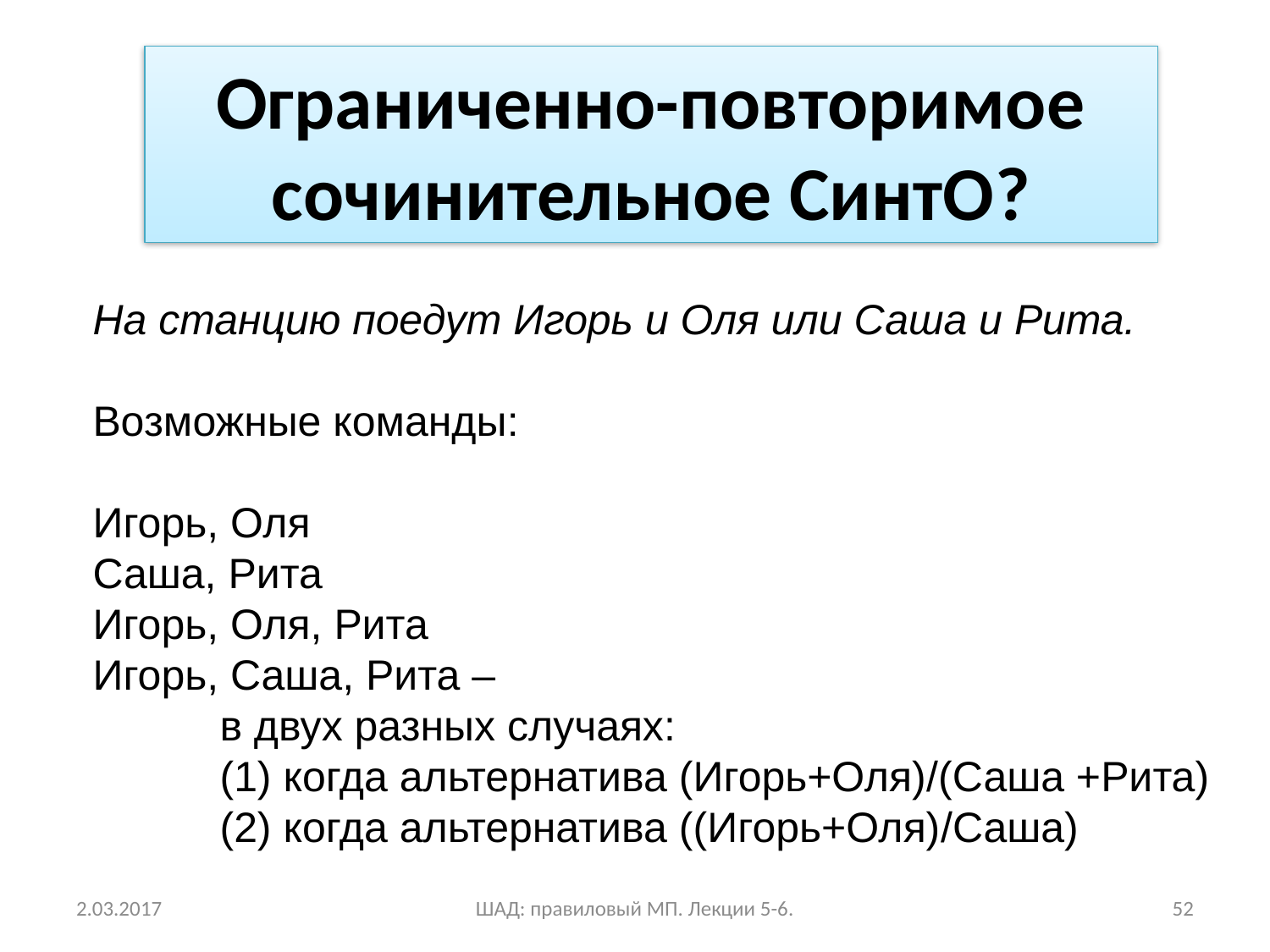

Ограниченно-повторимое сочинительное СинтО?
На станцию поедут Игорь и Оля или Саша и Рита.

Возможные команды:

Игорь, Оля
Саша, Рита
Игорь, Оля, Рита
Игорь, Саша, Рита –
	в двух разных случаях:
	(1) когда альтернатива (Игорь+Оля)/(Саша +Рита)
	(2) когда альтернатива ((Игорь+Оля)/Саша)

2.03.2017
ШАД: правиловый МП. Лекции 5-6.
52